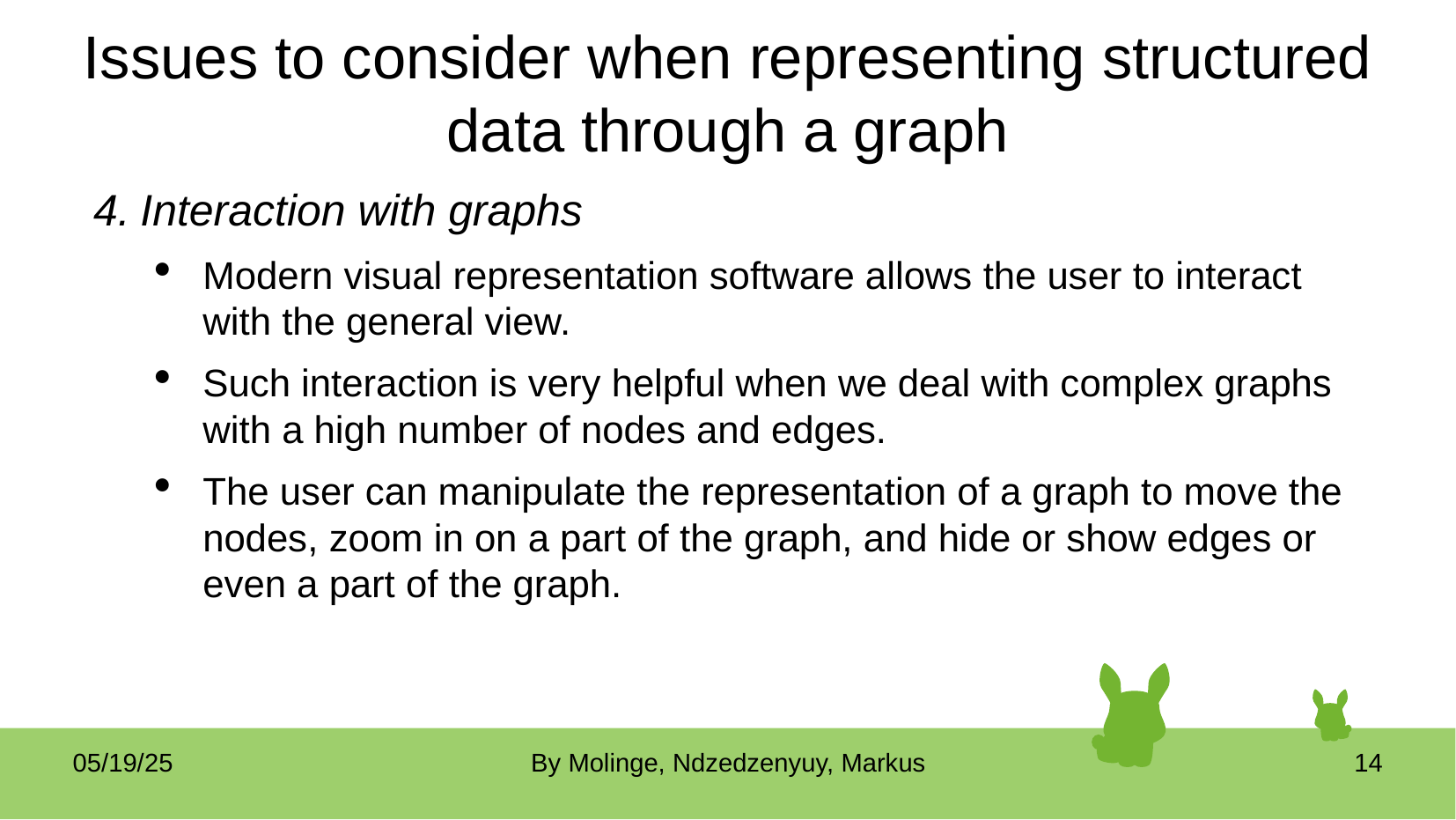

# Issues to consider when representing structured data through a graph
Interaction with graphs
Modern visual representation software allows the user to interact with the general view.
Such interaction is very helpful when we deal with complex graphs with a high number of nodes and edges.
The user can manipulate the representation of a graph to move the nodes, zoom in on a part of the graph, and hide or show edges or even a part of the graph.
05/19/25
By Molinge, Ndzedzenyuy, Markus
14